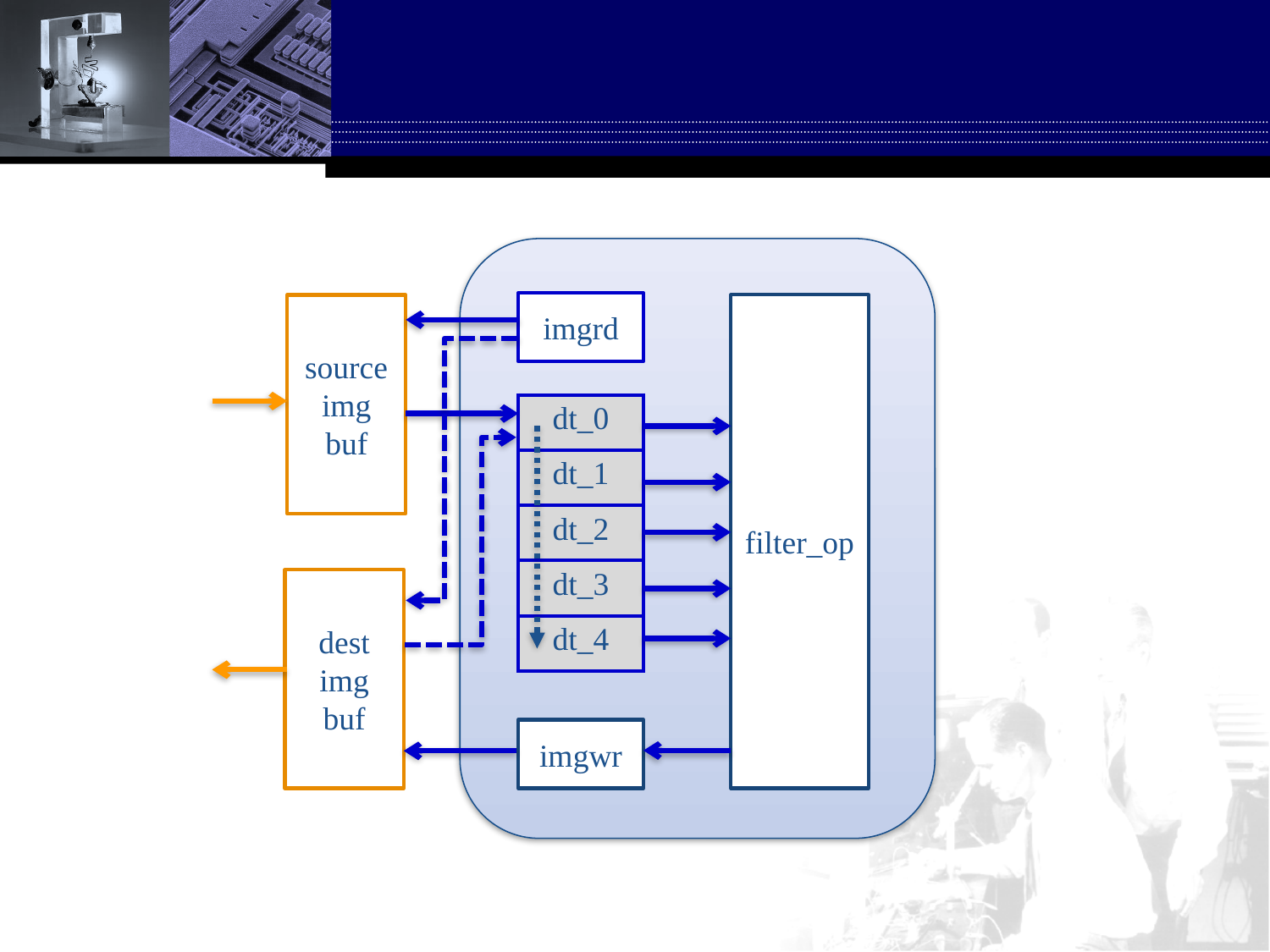

#

imgrd
source
img
buf
filter_op

| dt\_0 |
| --- |
| dt\_1 |
| dt\_2 |
| dt\_3 |
| dt\_4 |

dest
img
buf
imgwr